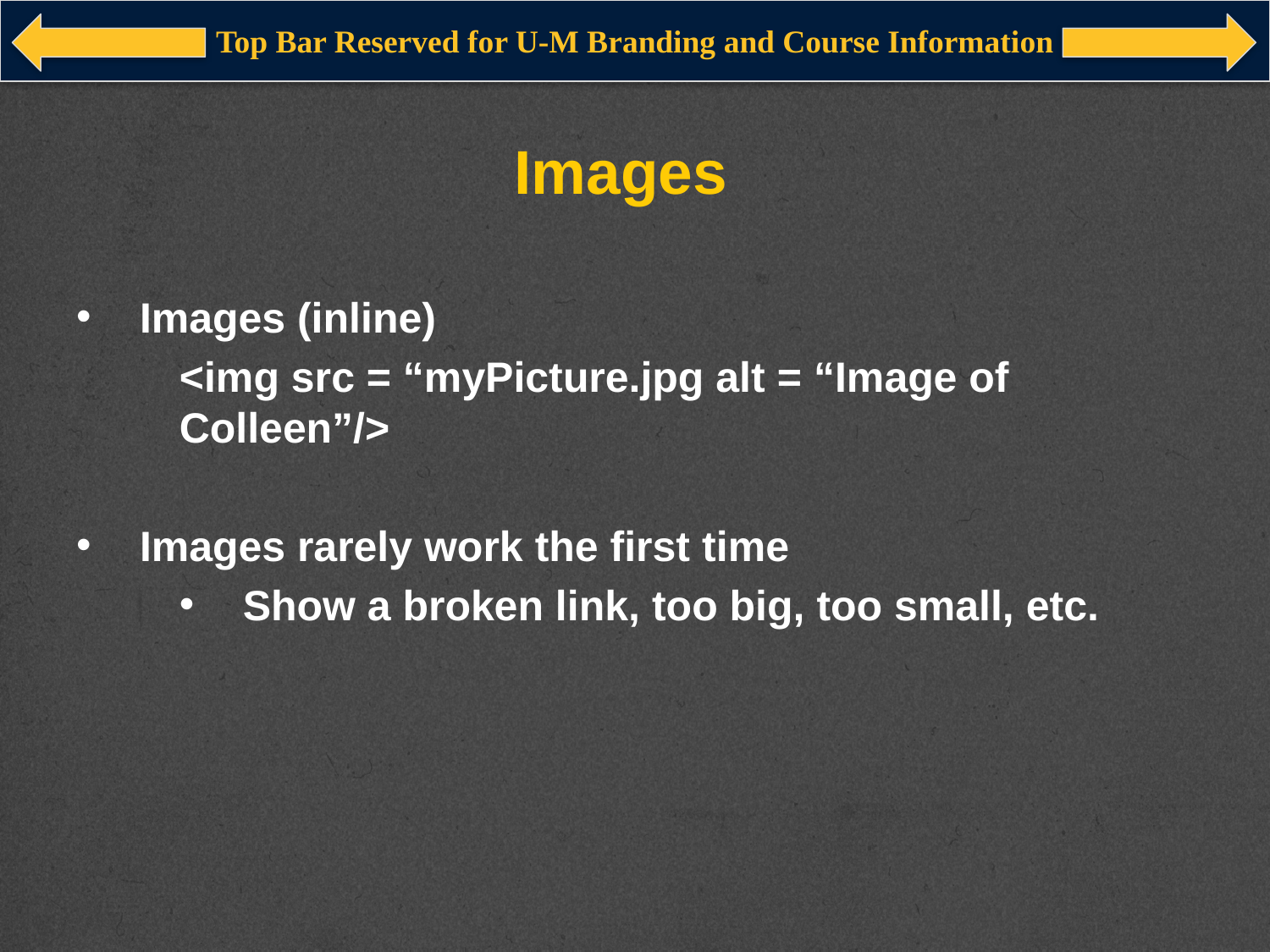

# Images
Images (inline)
<img src = “myPicture.jpg alt = “Image of Colleen”/>

Images rarely work the first time
Show a broken link, too big, too small, etc.